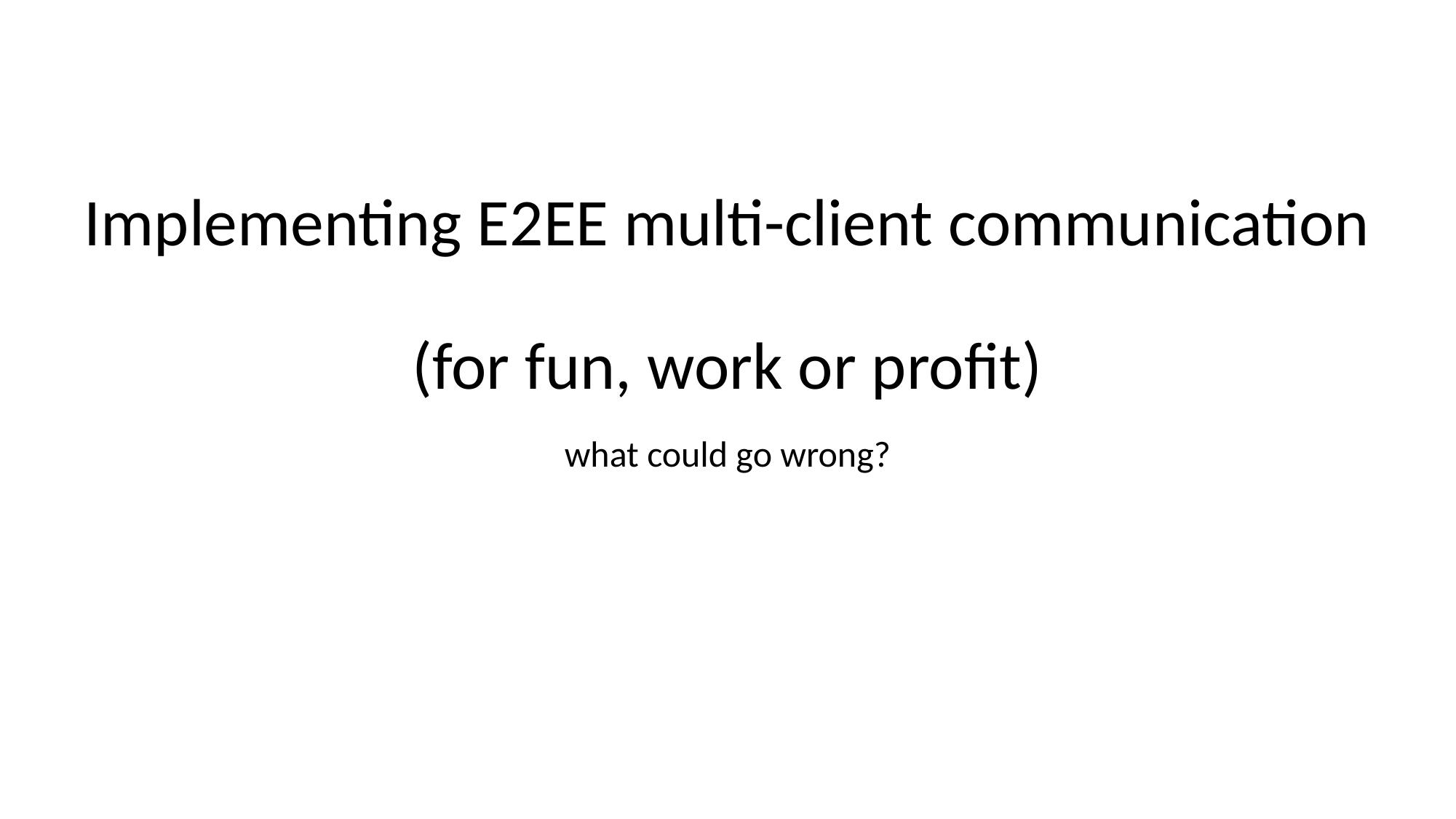

# Implementing E2EE multi-client communication (for fun, work or profit)
what could go wrong?